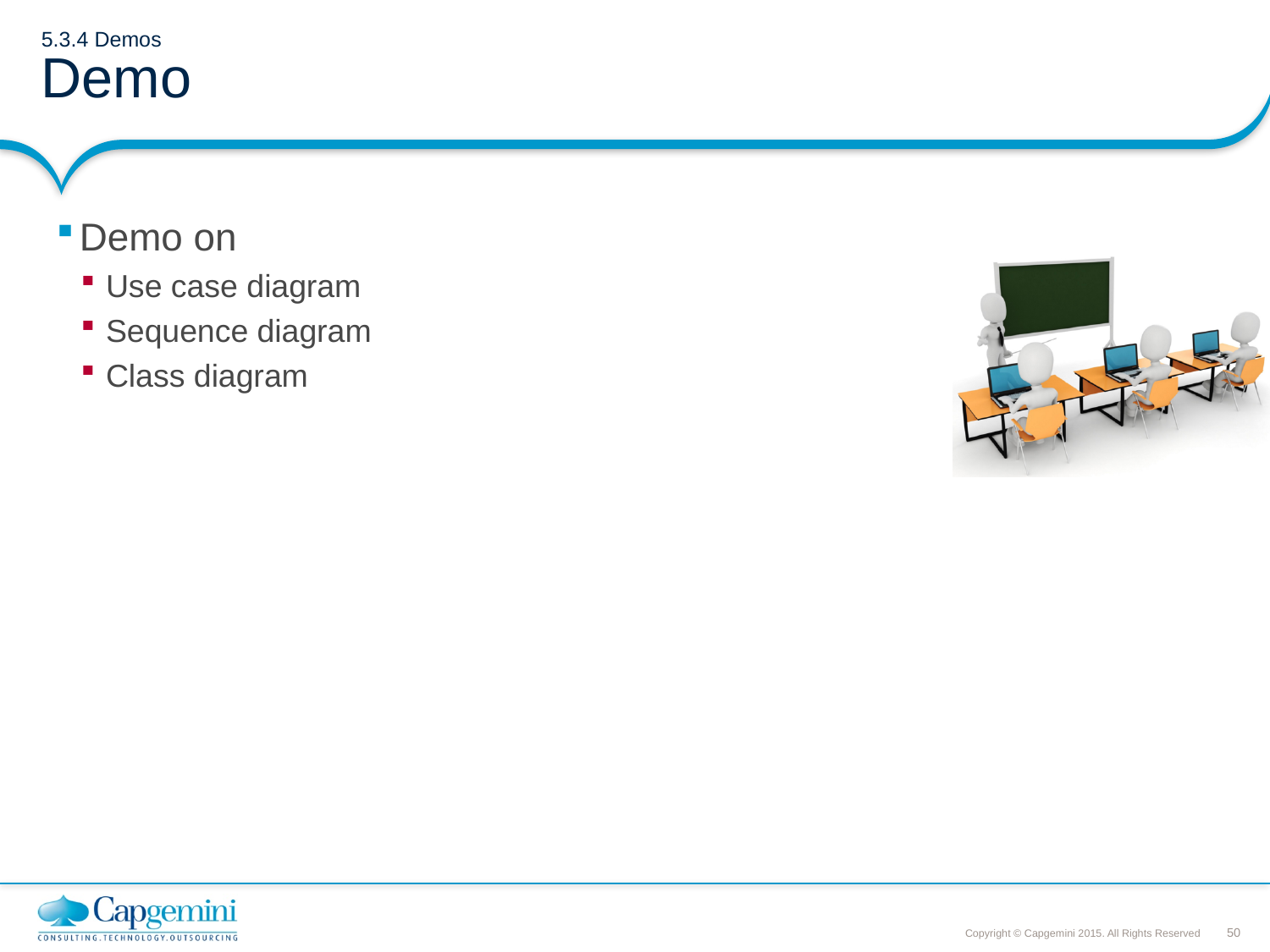

# 5.3.4 Demos Demo
Demo on
Use case diagram
Sequence diagram
Class diagram